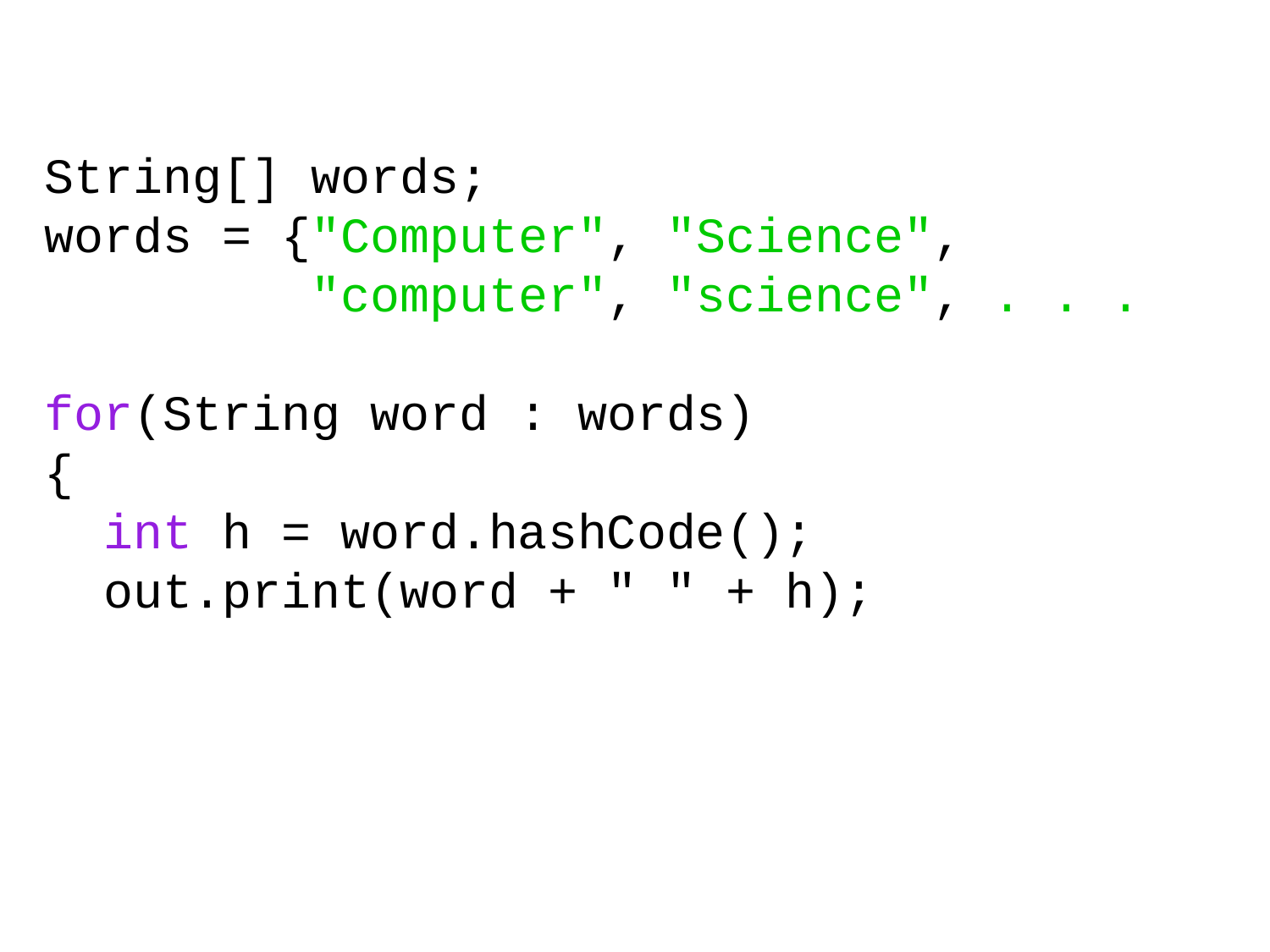

String[] words;
words = {"Computer", "Science",
         "computer", "science", . . .
for(String word : words)
{
  int h = word.hashCode();
  out.print(word + " " + h);